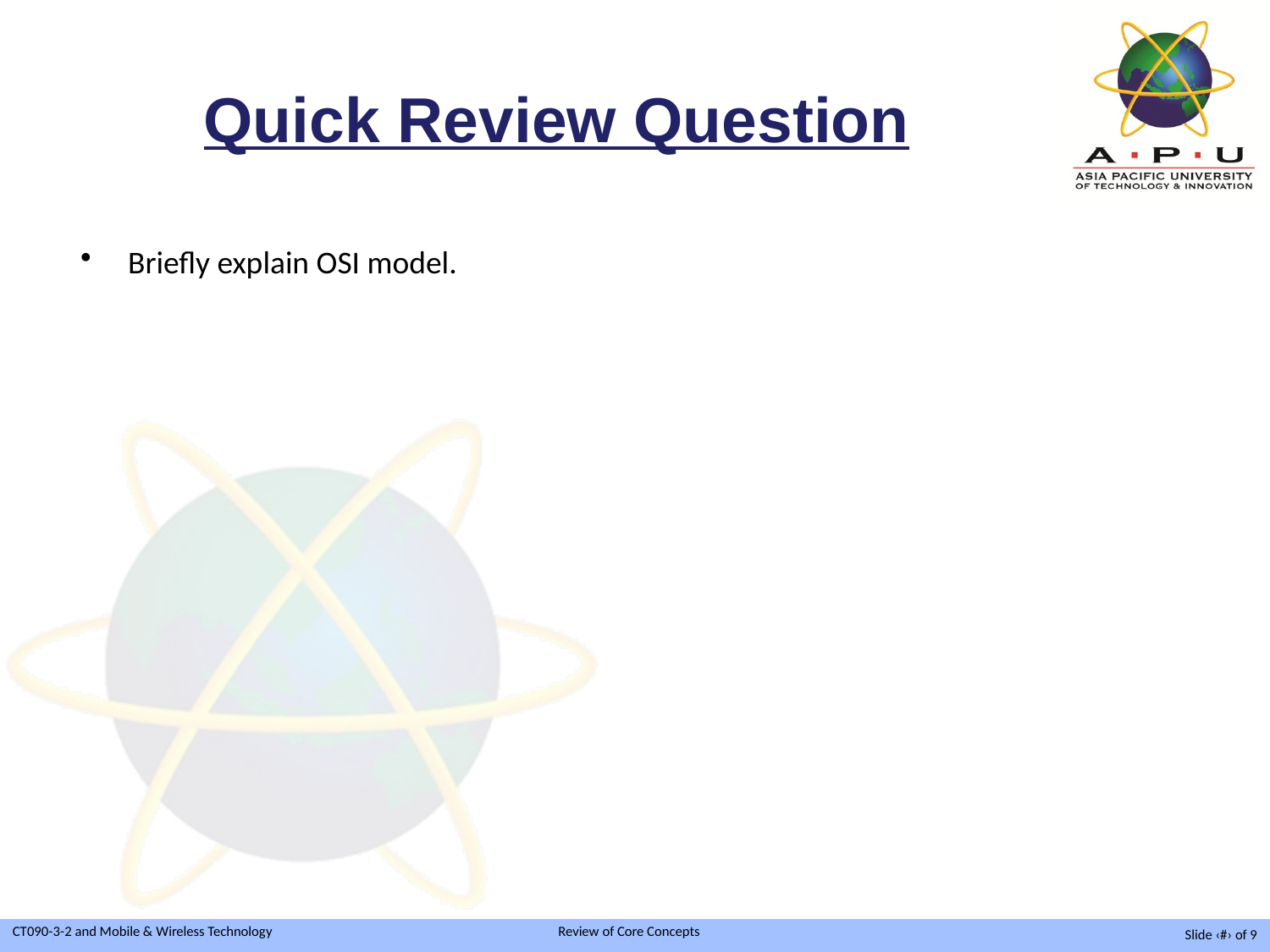

# Quick Review Question
Briefly explain OSI model.
Slide ‹#› of 9